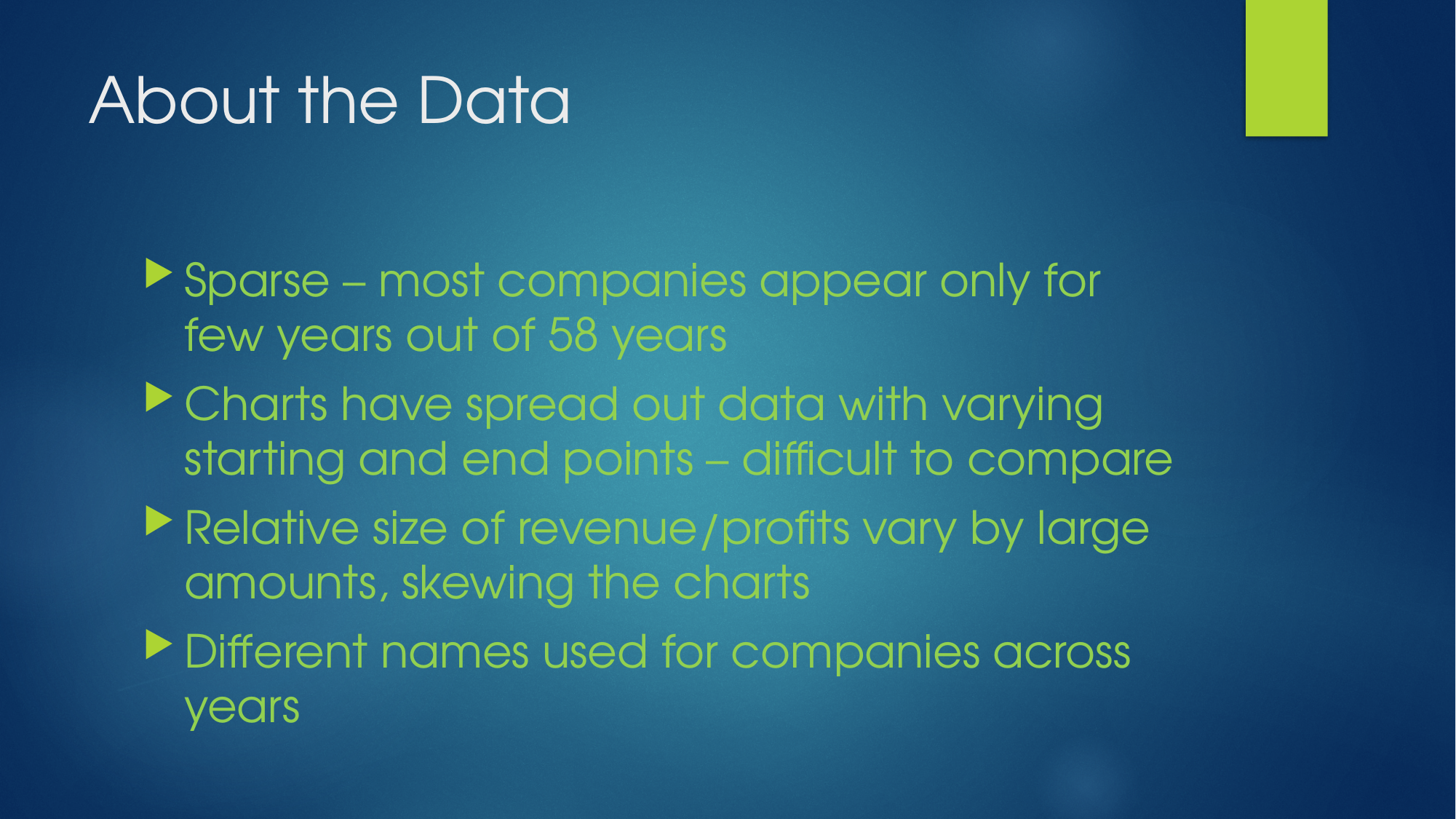

# About the Data
Sparse – most companies appear only for few years out of 58 years
Charts have spread out data with varying starting and end points – difficult to compare
Relative size of revenue/profits vary by large amounts, skewing the charts
Different names used for companies across years